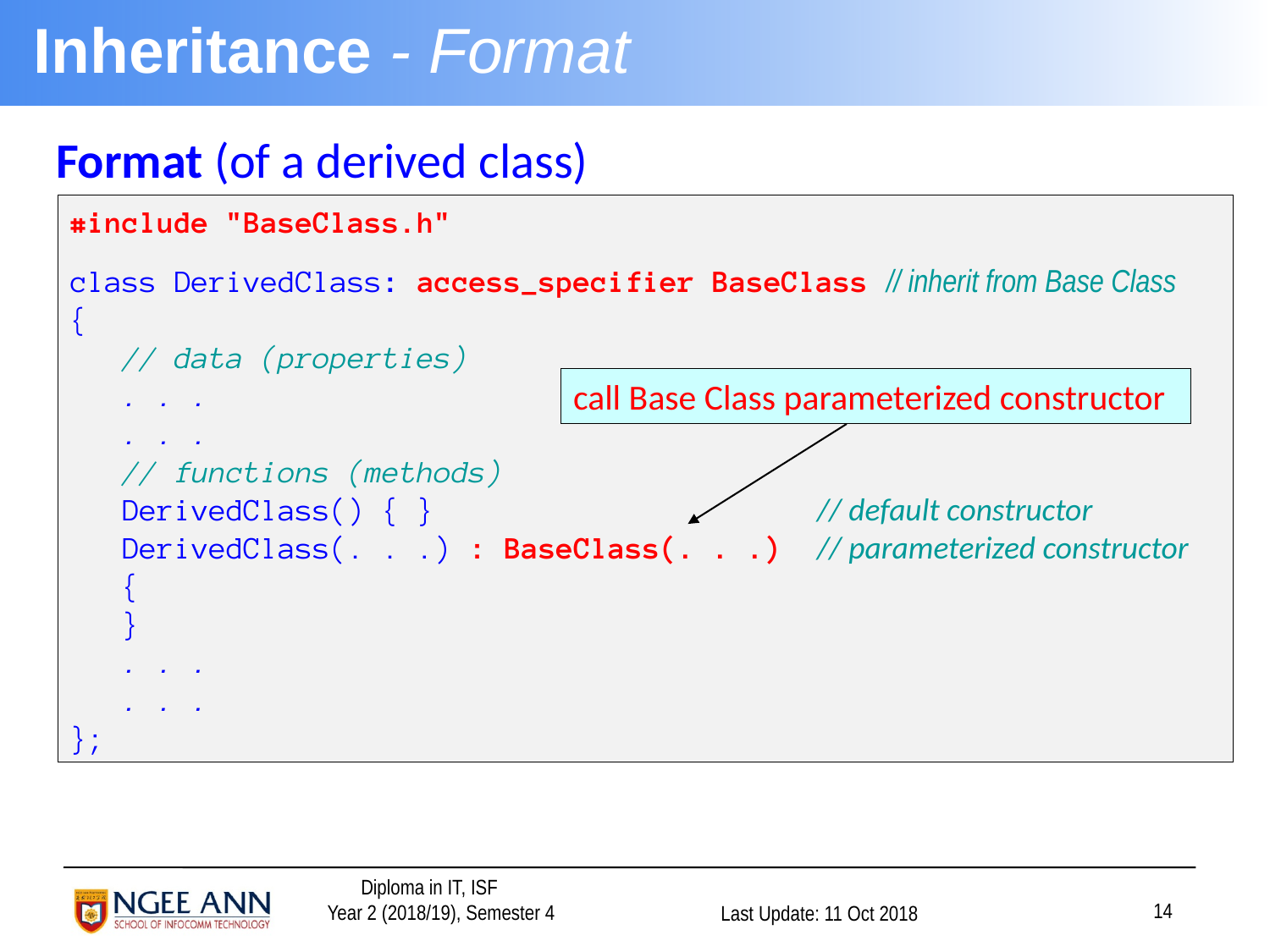

# Inheritance - Format
Format (of a derived class)
#include "BaseClass.h"
class DerivedClass: access_specifier BaseClass // inherit from Base Class
{
   // data (properties)
   . . .
   . . .
   // functions (methods)
   DerivedClass() { }                      // default constructor
   DerivedClass(. . .) : BaseClass(. . .)  // parameterized constructor
   {
   }
   . . .
   . . .
};
call Base Class parameterized constructor